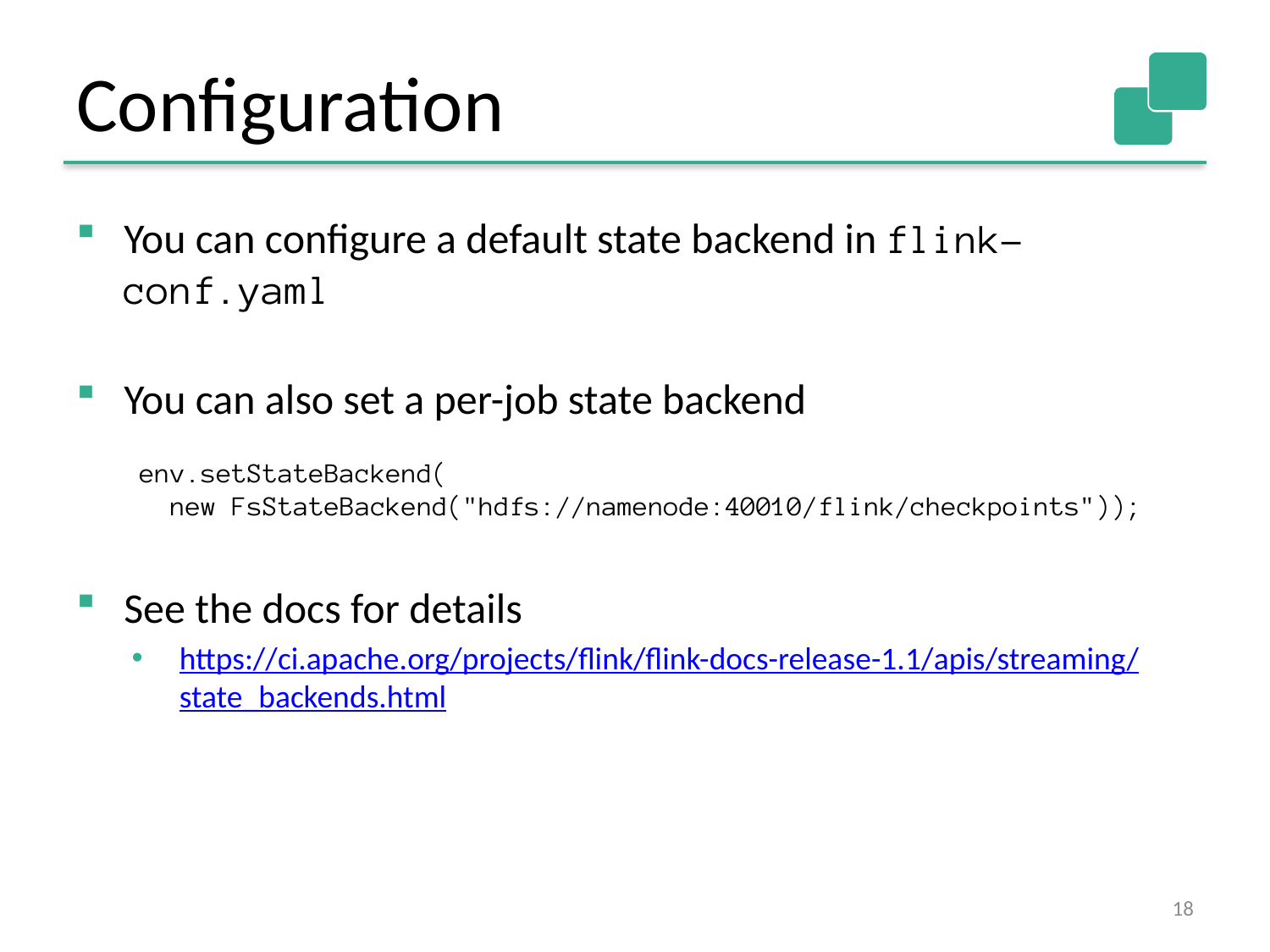

# Configuration
You can configure a default state backend in flink-conf.yaml

You can also set a per-job state backend
env.setStateBackend(
  new FsStateBackend("hdfs://namenode:40010/flink/checkpoints"));

See the docs for details
https://ci.apache.org/projects/flink/flink-docs-release-1.1/apis/streaming/state_backends.html
18